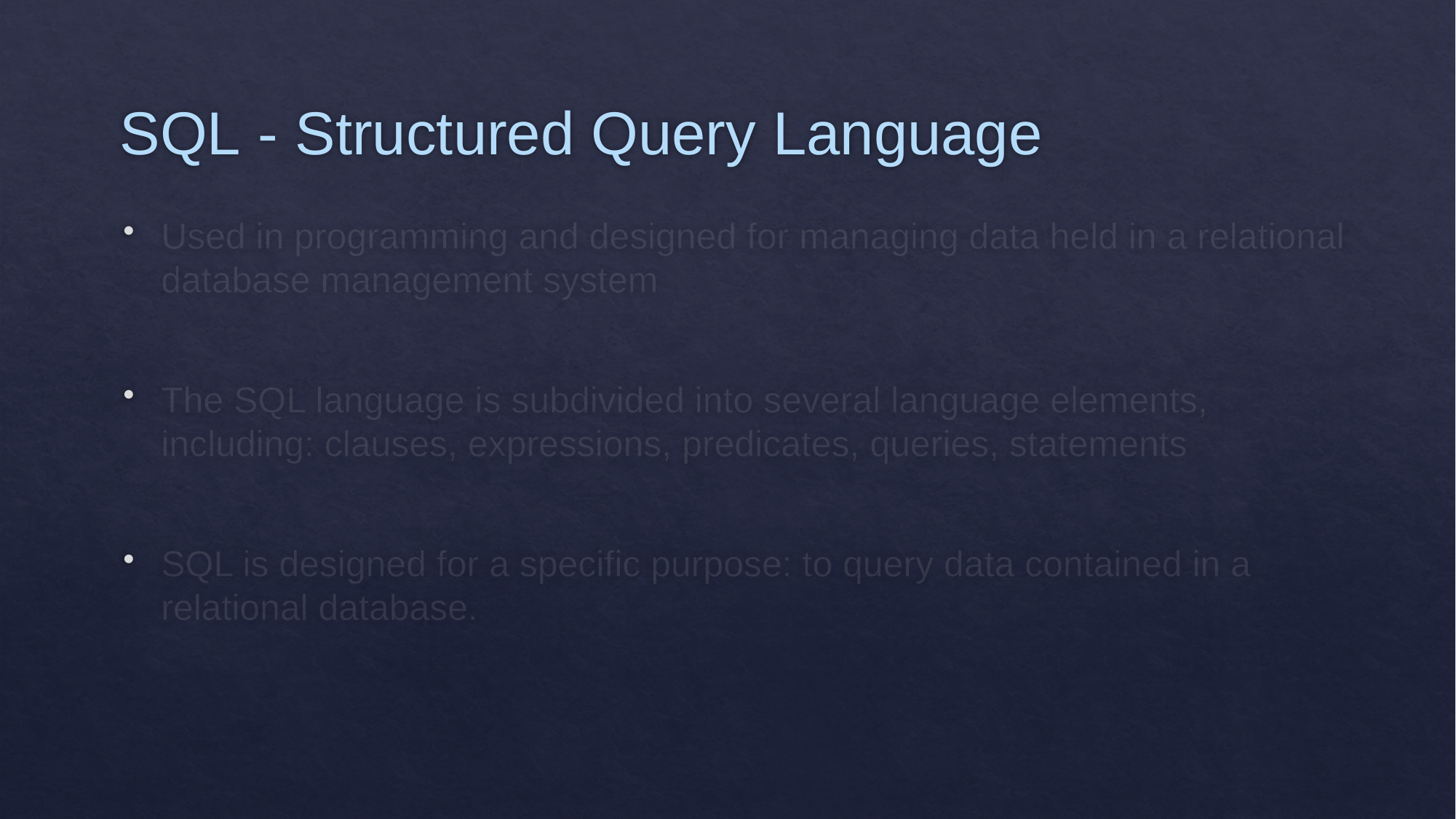

# SQL - Structured Query Language
Used in programming and designed for managing data held in a relational database management system

The SQL language is subdivided into several language elements, including: clauses, expressions, predicates, queries, statements

SQL is designed for a specific purpose: to query data contained in a relational database.